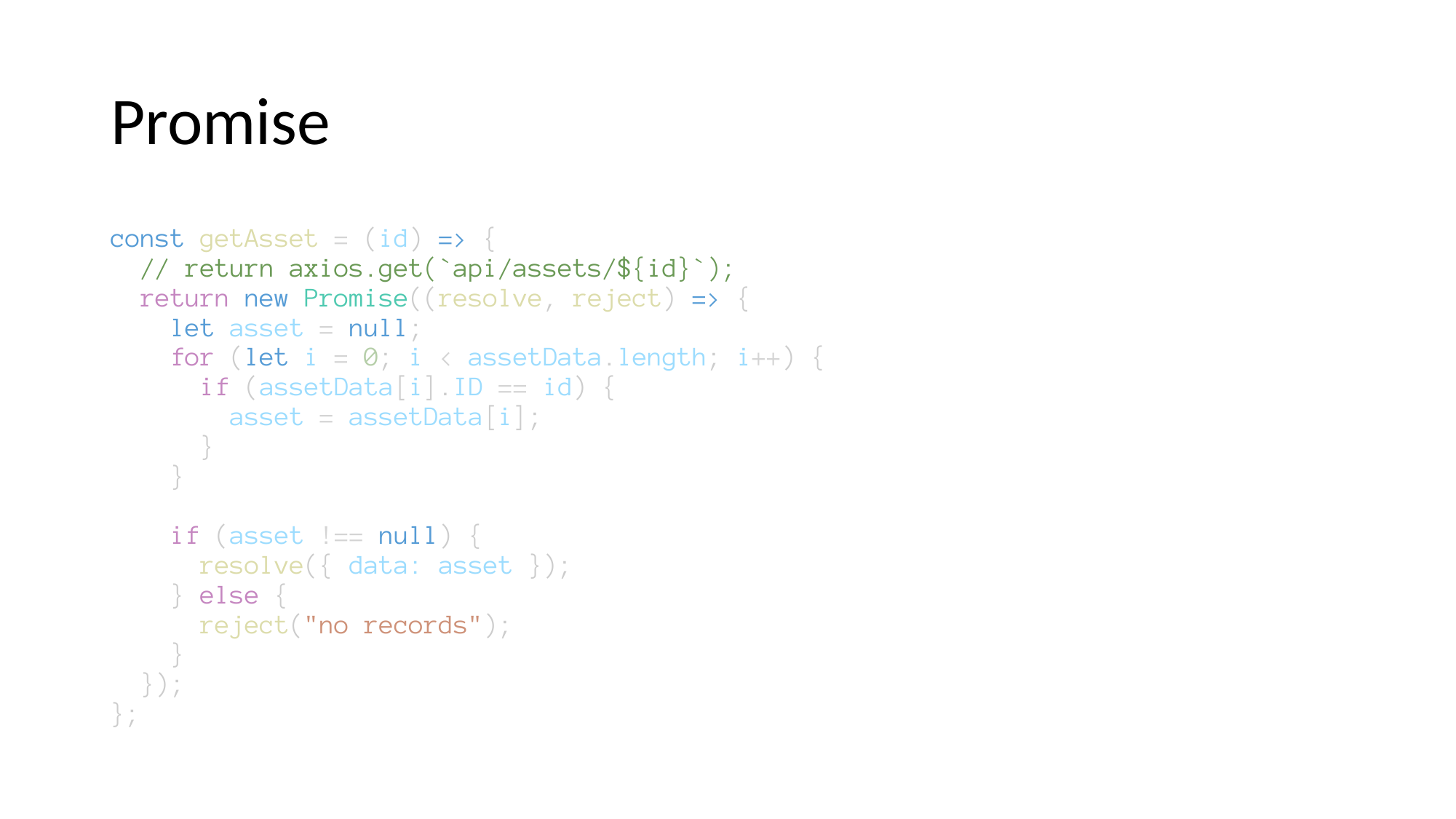

# Promise
const getAsset = (id) => {
  // return axios.get(`api/assets/${id}`);
  return new Promise((resolve, reject) => {
    let asset = null;
    for (let i = 0; i < assetData.length; i++) {
      if (assetData[i].ID == id) {
        asset = assetData[i];
      }
    }
    if (asset !== null) {
      resolve({ data: asset });
    } else {
      reject("no records");
    }
  });
};